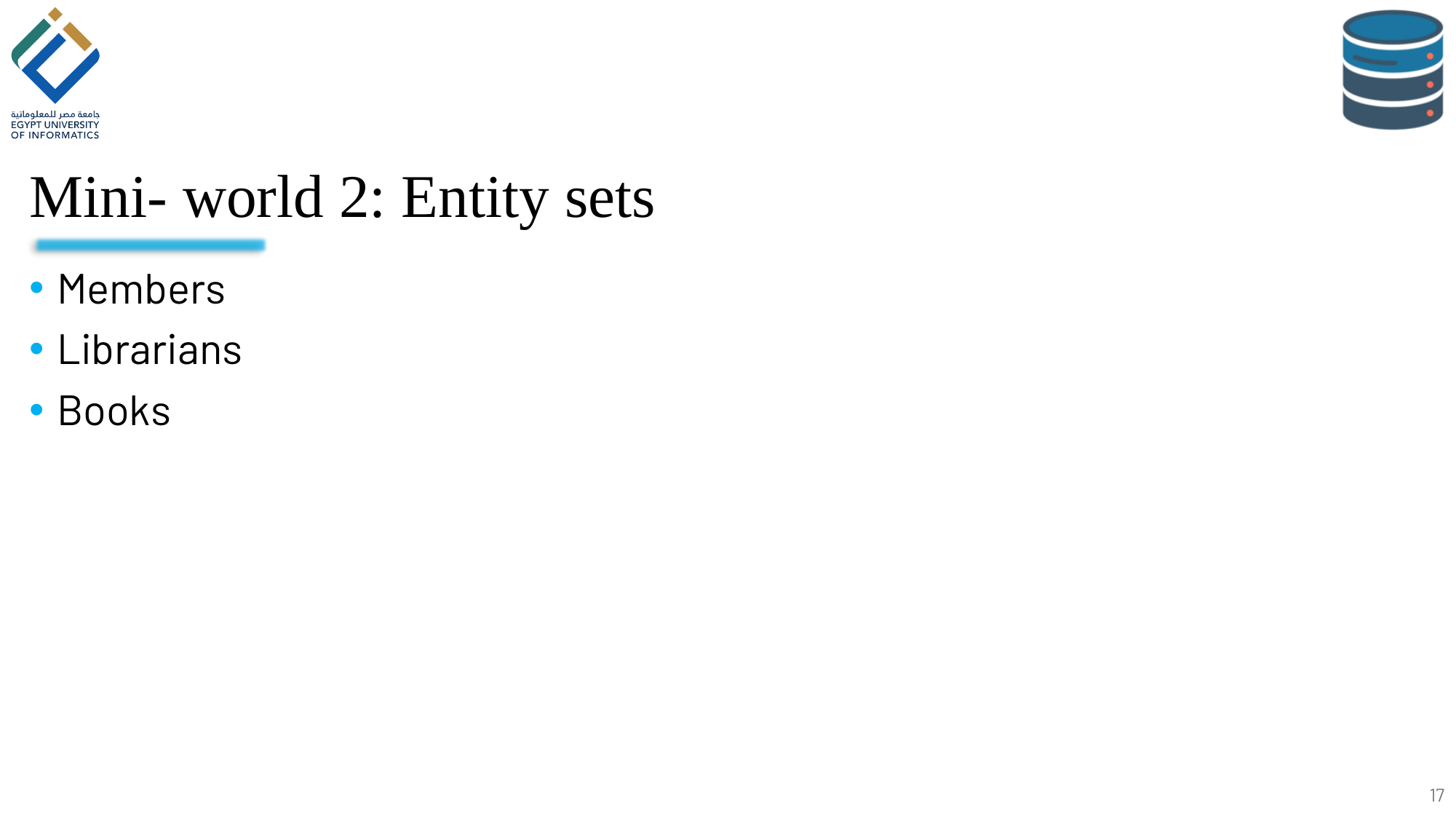

# Mini- world 2: Entity sets
Members
Librarians
Books
17